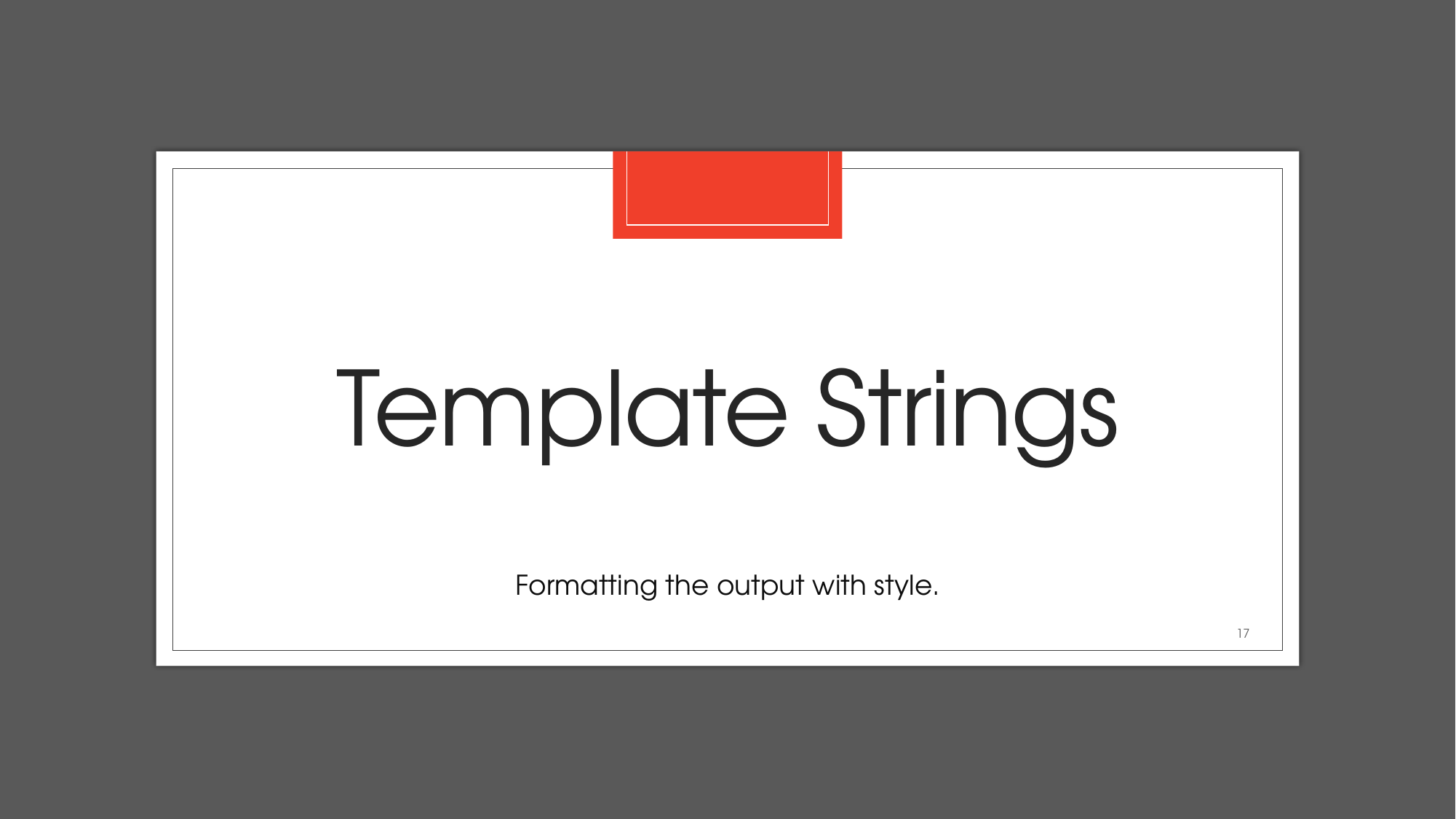

# Template Strings
Formatting the output with style.
17